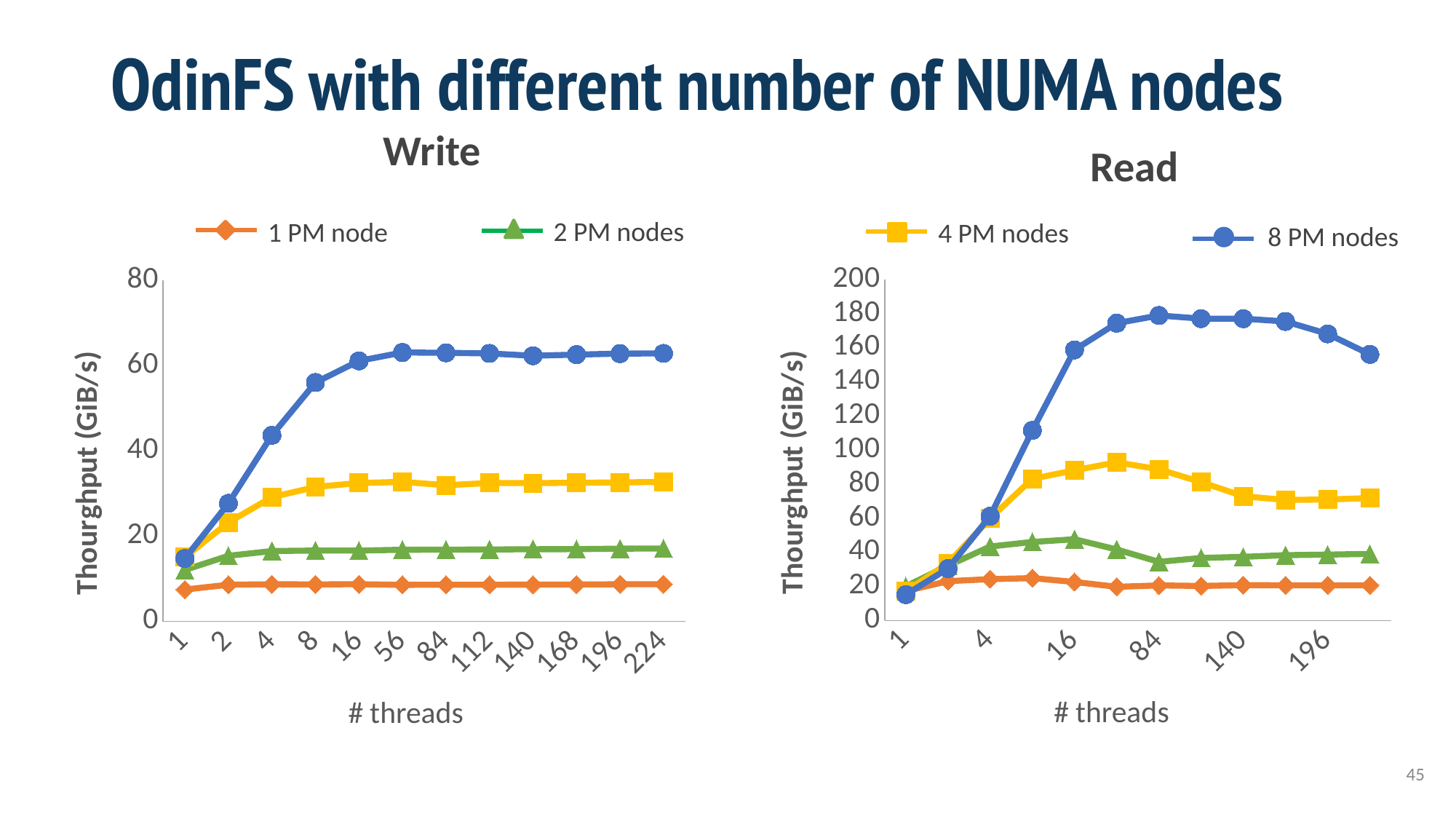

OdinFS with different number of NUMA nodes
Write
Read
2 PM nodes
1 PM node
4 PM nodes

8 PM nodes

### Chart

| Category | 1 PM node | 2 PM nodes | 3 PM nodes | 4 PM nodes |
|---|---|---|---|---|
| 1 | 17.3044357299804 | 20.0558414459228 | 17.0595216751098 | 15.2227993011474 |
| 2 | 23.1155052185058 | 32.1896162033081 | 33.6370944976806 | 30.5041913986206 |
| 4 | 24.3018589019775 | 43.4324054718017 | 59.9465894699096 | 61.2583742141723 |
| 8 | 24.9039869308471 | 46.1002464294433 | 83.161057472229 | 111.53103351593 |
| 16 | 22.6322145462036 | 47.698577880859 | 88.1234865188598 | 158.771120071411 |
| 56 | 19.8105745315551 | 41.6917934417724 | 92.8414659500122 | 174.420448303222 |
| 84 | 20.6044721603393 | 34.4281969070434 | 88.7349414825439 | 178.936377525329 |
| 112 | 20.3067979812622 | 36.7230978012084 | 81.239179611206 | 177.08493900299 |
| 140 | 20.7503337860107 | 37.3867931365966 | 72.9545955657959 | 177.058595657348 |
| 168 | 20.6962394714355 | 38.3577394485473 | 70.7509822845459 | 175.440267562866 |
| 196 | 20.6727361679077 | 38.6941080093383 | 71.0401372909545 | 168.151602745056 |
| 224 | 20.707236289978 | 39.0874919891357 | 71.865834236145 | 156.121041297912 |

### Chart

| Category | 1 PM node | 2 PM nodes | 3 PM nodes | 4 PM nodes |
|---|---|---|---|---|
| 1 | 7.4720811843872 | 12.06867313385 | 15.0588073730468 | 14.7529582977294 |
| 2 | 8.59808540344238 | 15.3864660263061 | 23.2181129455566 | 27.7043495178222 |
| 4 | 8.70986557006836 | 16.5049829483032 | 29.1511764526367 | 43.6619329452514 |
| 8 | 8.6796293258667 | 16.6113595962524 | 31.5396289825439 | 56.0371294021606 |
| 16 | 8.71335124969482 | 16.6050119400024 | 32.4770421981811 | 61.1200323104858 |
| 56 | 8.56913375854492 | 16.8066911697387 | 32.7265939712524 | 63.0798435211181 |
| 84 | 8.59834384918212 | 16.8281192779541 | 31.9481296539306 | 63.0089979171752 |
| 112 | 8.59984111785888 | 16.8660507202148 | 32.4670000076293 | 62.8646764755249 |
| 140 | 8.61699199676513 | 16.9309015274047 | 32.4515972137451 | 62.3190279006958 |
| 168 | 8.64963626861572 | 16.9445257186889 | 32.523377418518 | 62.5887899398803 |
| 196 | 8.7029333114624 | 17.0617504119873 | 32.6036100387573 | 62.8256721496582 |
| 224 | 8.7170934677124 | 17.0947074890136 | 32.7169742584228 | 62.8693513870239 |
45